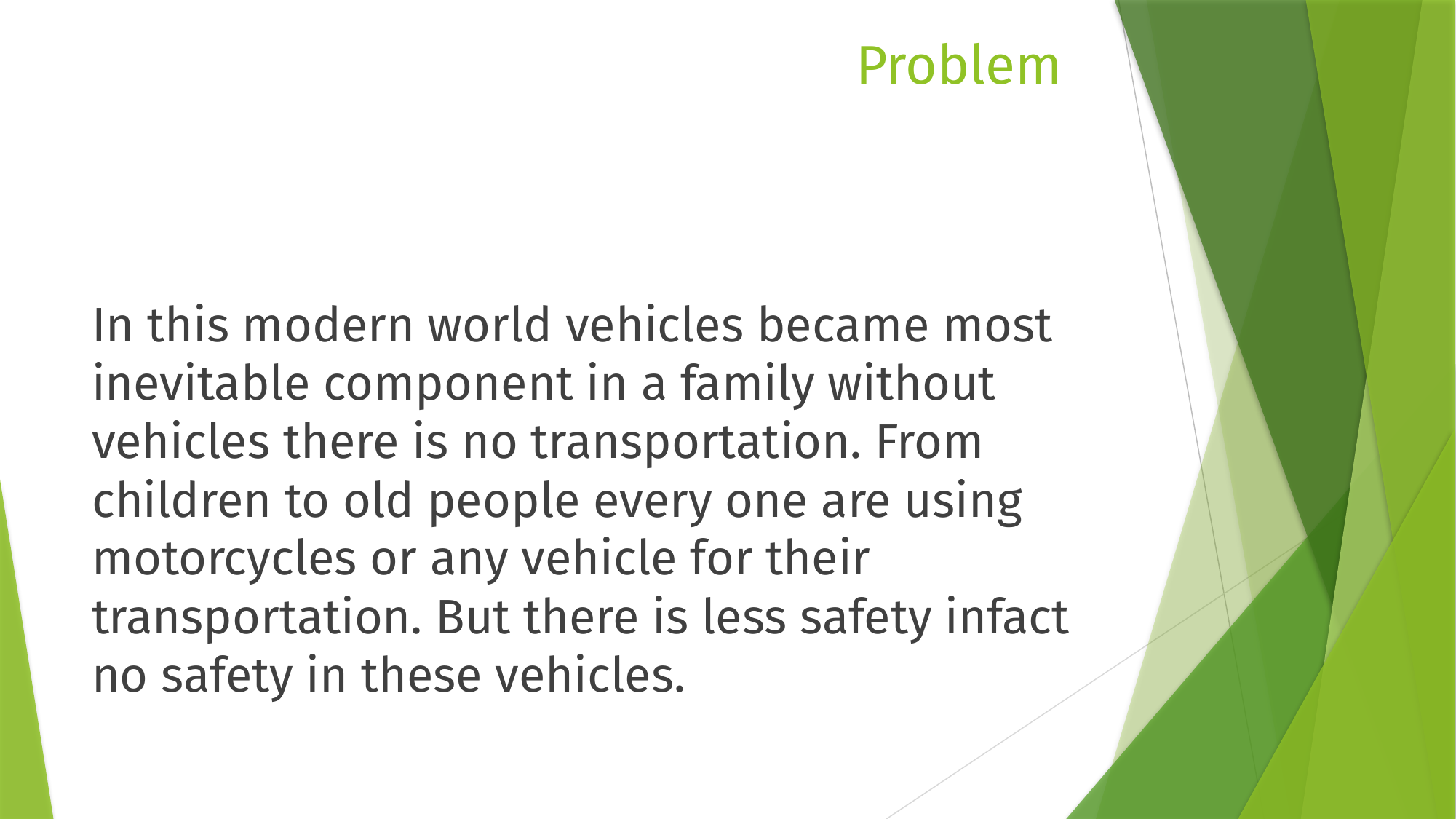

# Problem

In this modern world vehicles became most inevitable component in a family without vehicles there is no transportation. From children to old people every one are using motorcycles or any vehicle for their transportation. But there is less safety infact no safety in these vehicles.